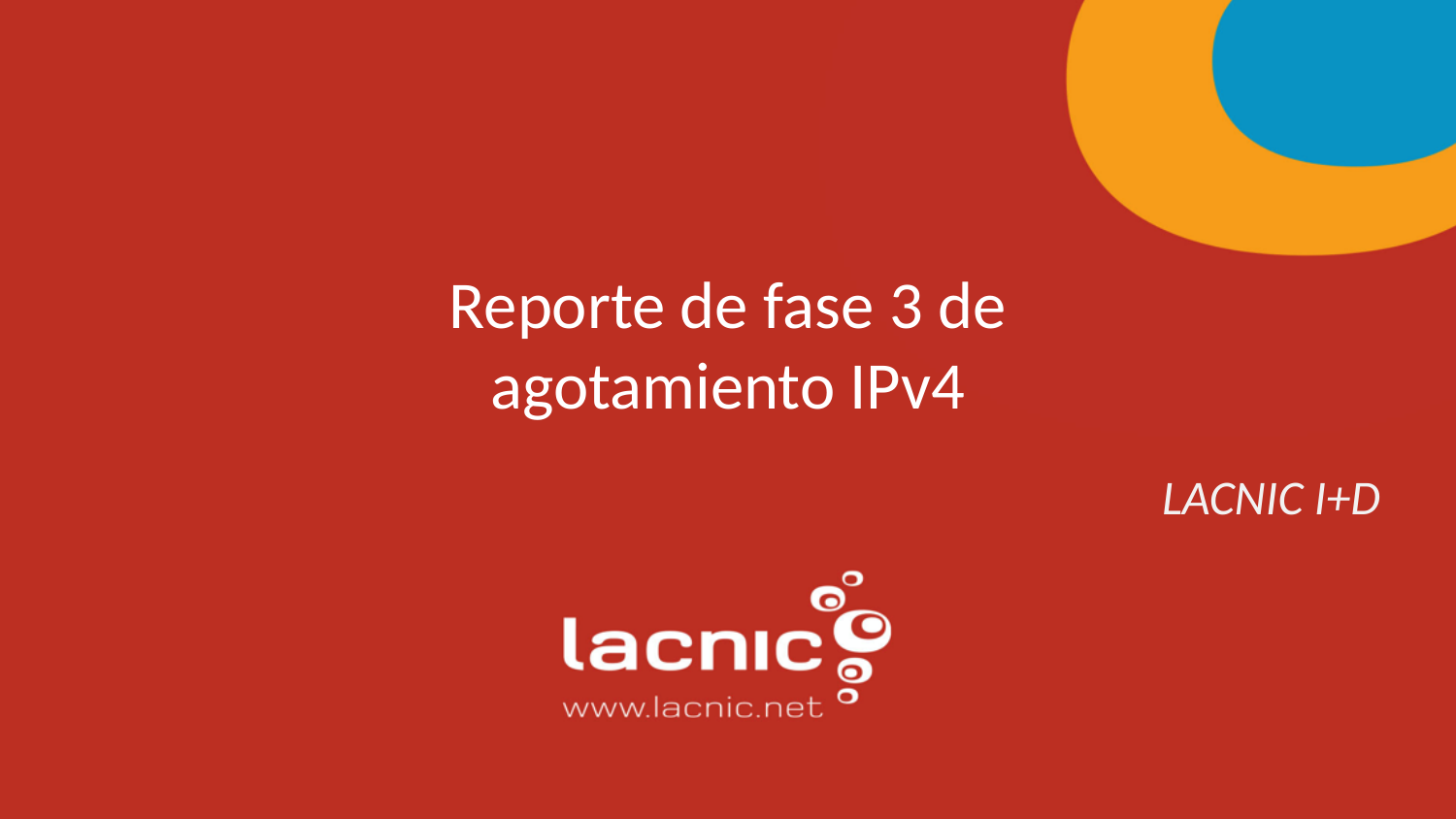

# Reporte de fase 3 de agotamiento IPv4
LACNIC I+D